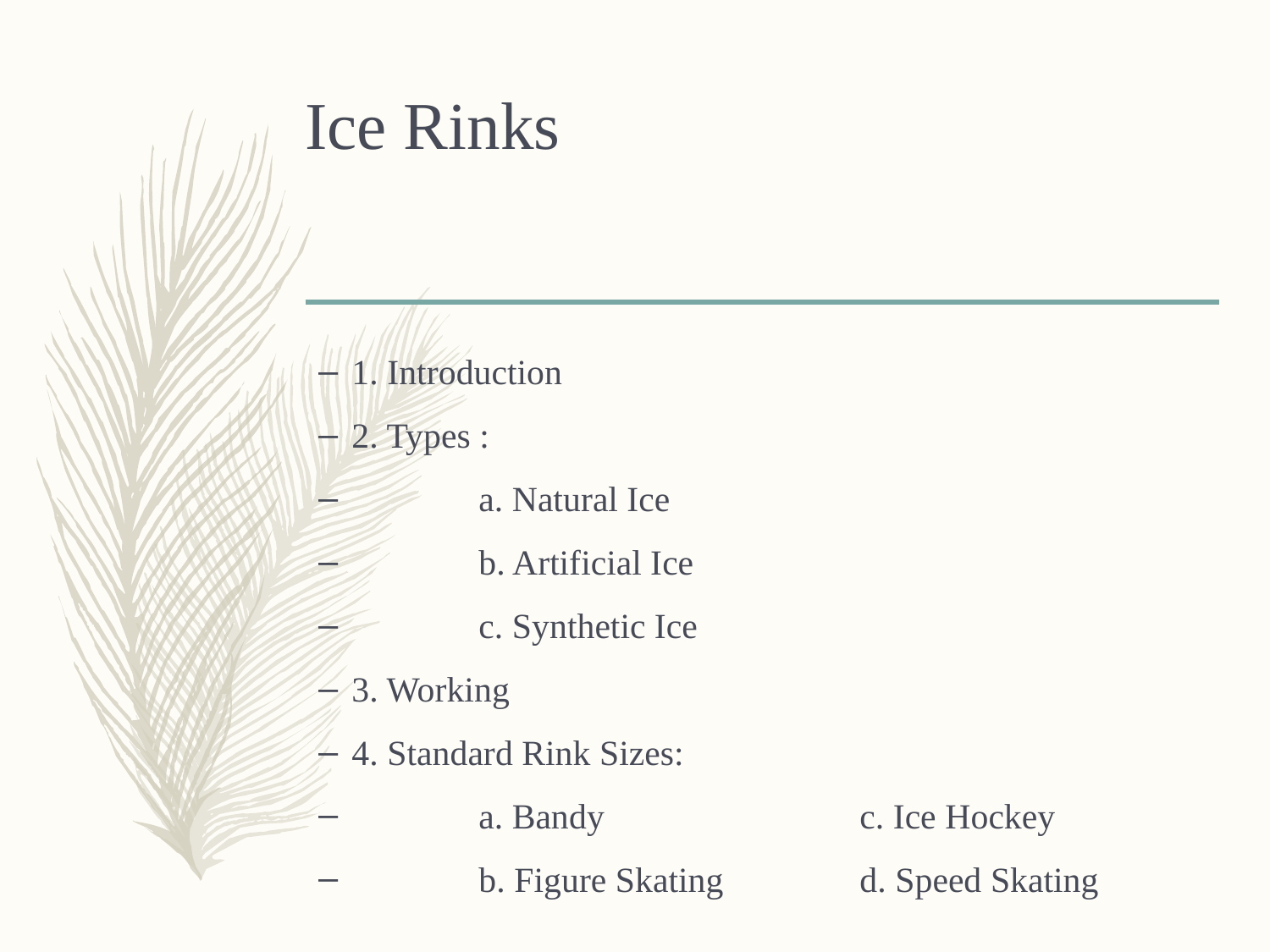

# Ice Rinks
1. Introduction
2. Types :
	a. Natural Ice
	b. Artificial Ice
	c. Synthetic Ice
3. Working
4. Standard Rink Sizes:
	a. Bandy			c. Ice Hockey
	b. Figure Skating		d. Speed Skating